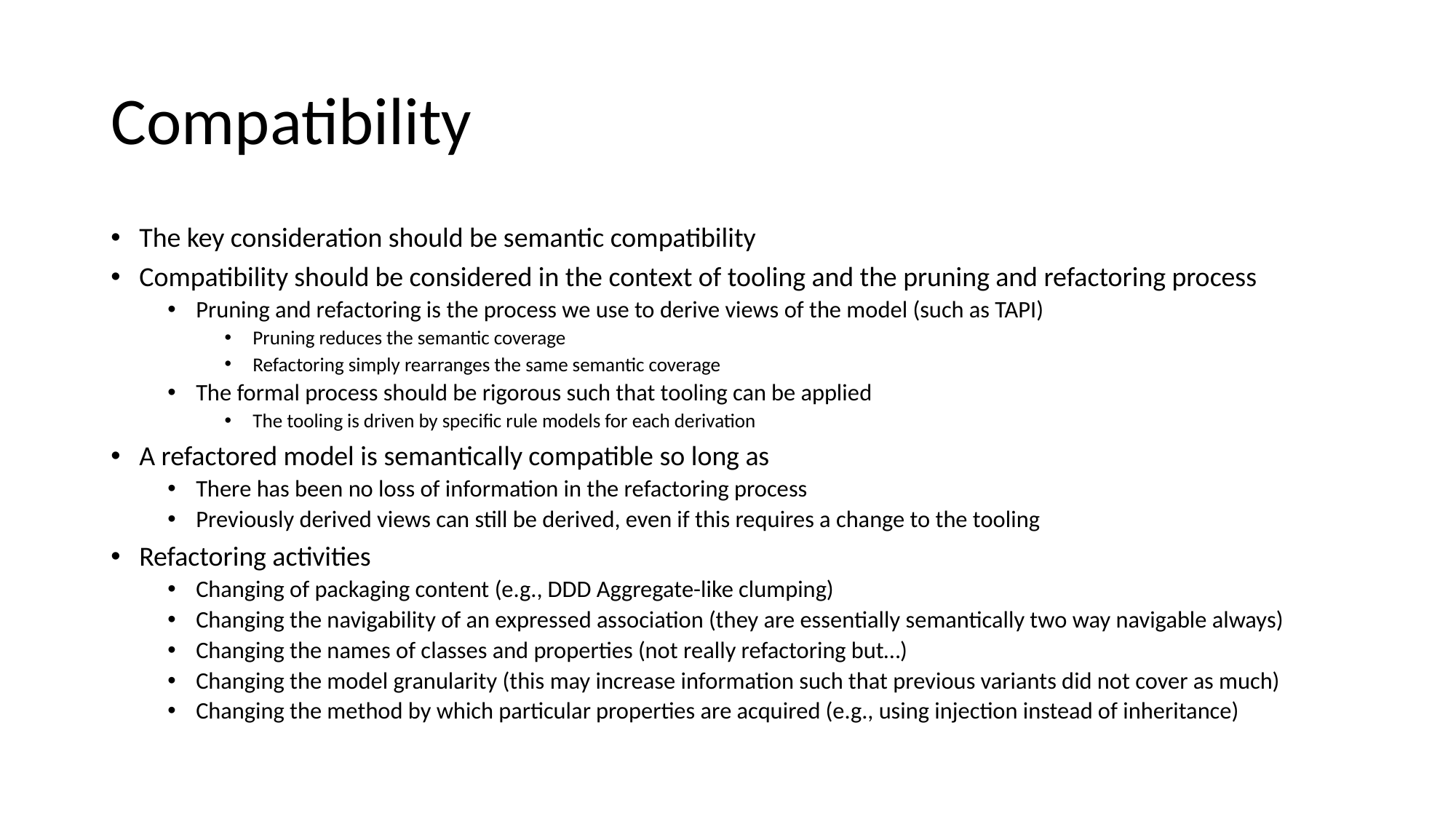

# Compatibility
The key consideration should be semantic compatibility
Compatibility should be considered in the context of tooling and the pruning and refactoring process
Pruning and refactoring is the process we use to derive views of the model (such as TAPI)
Pruning reduces the semantic coverage
Refactoring simply rearranges the same semantic coverage
The formal process should be rigorous such that tooling can be applied
The tooling is driven by specific rule models for each derivation
A refactored model is semantically compatible so long as
There has been no loss of information in the refactoring process
Previously derived views can still be derived, even if this requires a change to the tooling
Refactoring activities
Changing of packaging content (e.g., DDD Aggregate-like clumping)
Changing the navigability of an expressed association (they are essentially semantically two way navigable always)
Changing the names of classes and properties (not really refactoring but…)
Changing the model granularity (this may increase information such that previous variants did not cover as much)
Changing the method by which particular properties are acquired (e.g., using injection instead of inheritance)